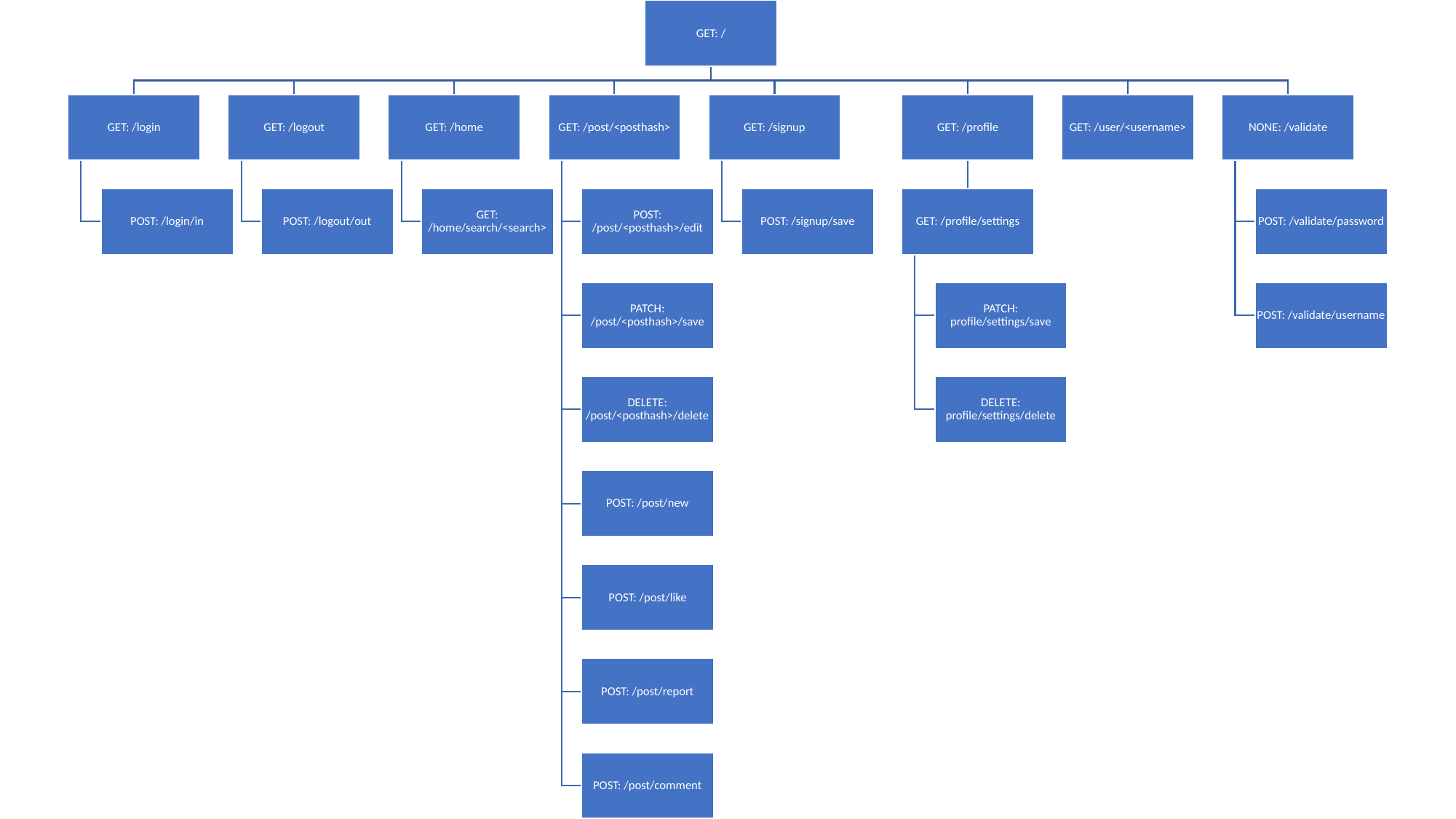

GET: /
GET: /login
POST: /login/in
GET: /logout
POST: /logout/out
GET: /home
GET: /home/search/<search>
GET: /post/<posthash>
POST: /post/<posthash>/edit
PATCH: /post/<posthash>/save
DELETE: /post/<posthash>/delete
POST: /post/new
POST: /post/like
POST: /post/report
POST: /post/comment
GET: /signup
POST: /signup/save
GET: /profile
GET: /profile/settings
PATCH: profile/settings/save
DELETE: profile/settings/delete
GET: /user/<username>
NONE: /validate
POST: /validate/password
POST: /validate/username